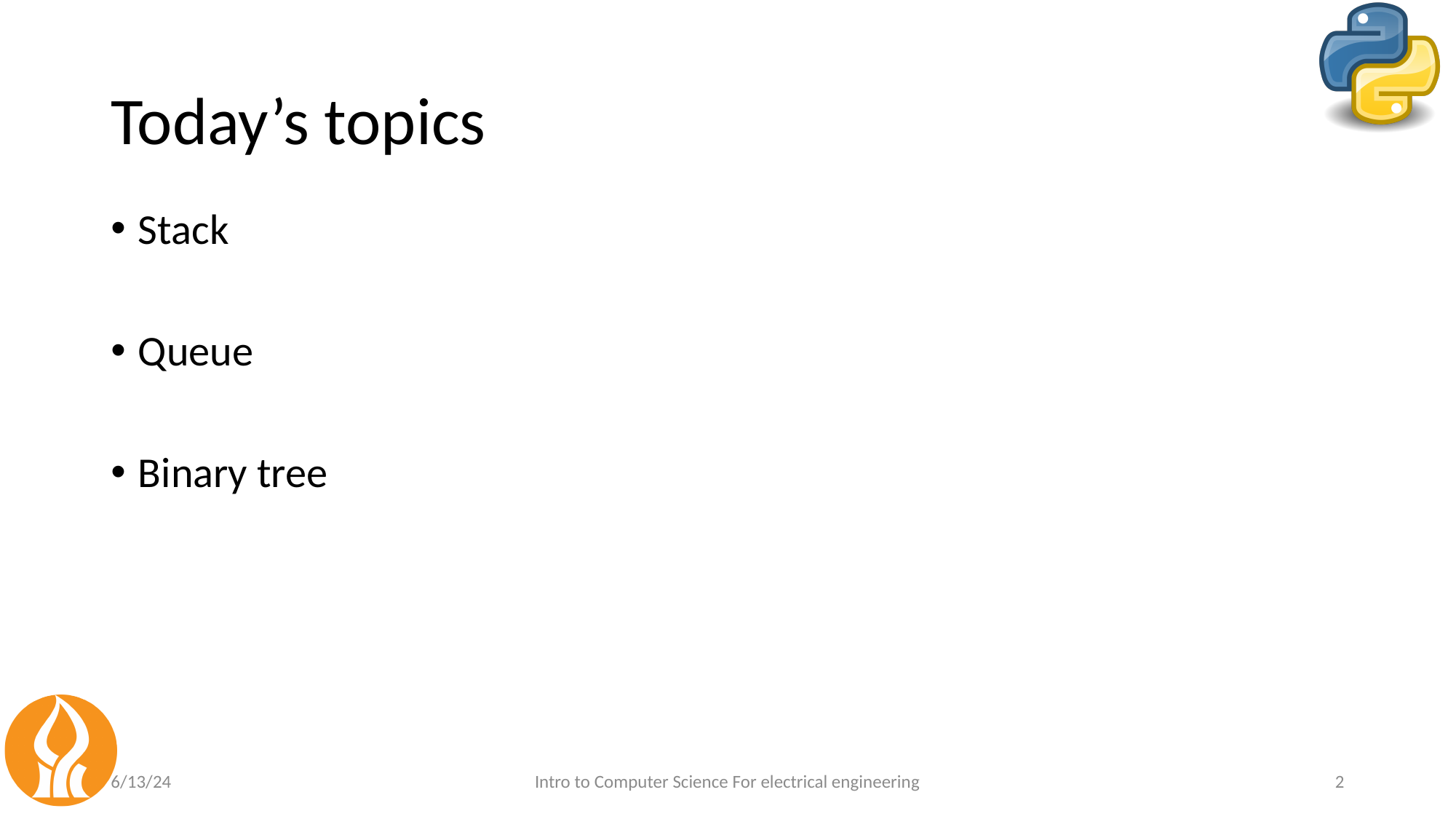

# Today’s topics
Stack

Queue

Binary tree
6/13/24
Intro to Computer Science For electrical engineering
2